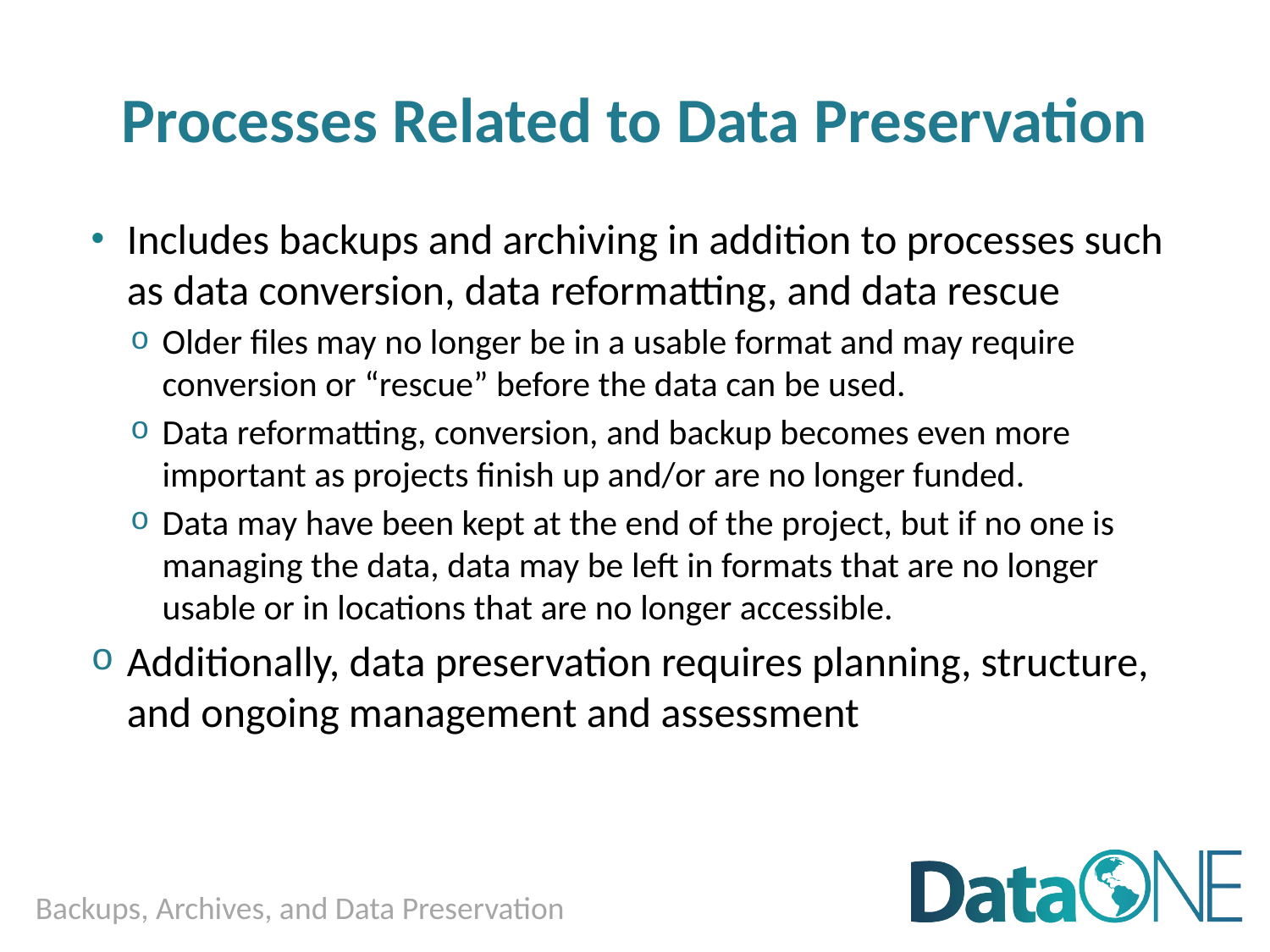

# Processes Related to Data Preservation
Includes backups and archiving in addition to processes such as data conversion, data reformatting, and data rescue
Older files may no longer be in a usable format and may require conversion or “rescue” before the data can be used.
Data reformatting, conversion, and backup becomes even more important as projects finish up and/or are no longer funded.
Data may have been kept at the end of the project, but if no one is managing the data, data may be left in formats that are no longer usable or in locations that are no longer accessible.
Additionally, data preservation requires planning, structure, and ongoing management and assessment